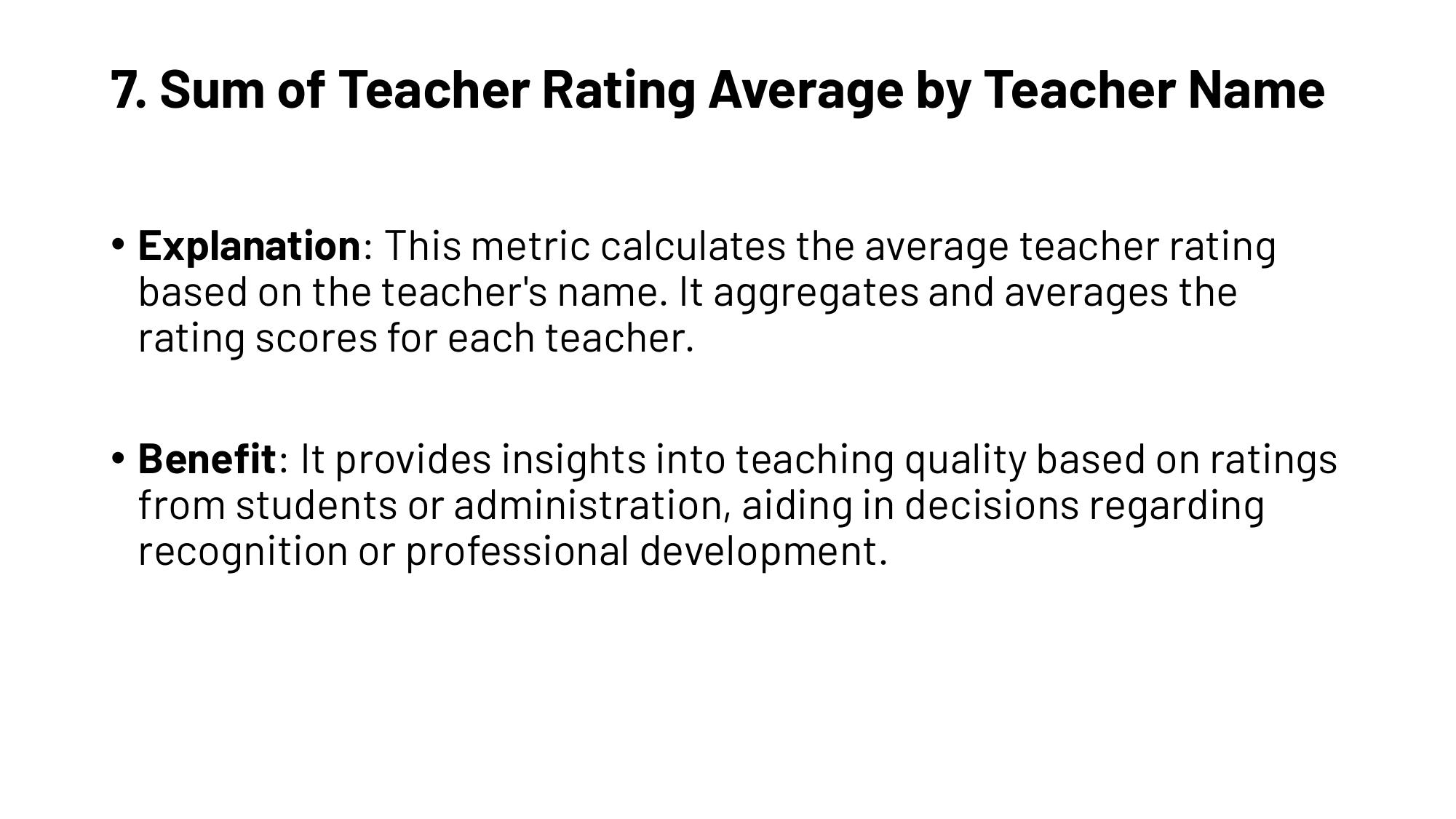

# 7. Sum of Teacher Rating Average by Teacher Name
Explanation: This metric calculates the average teacher rating based on the teacher's name. It aggregates and averages the rating scores for each teacher.

Benefit: It provides insights into teaching quality based on ratings from students or administration, aiding in decisions regarding recognition or professional development.